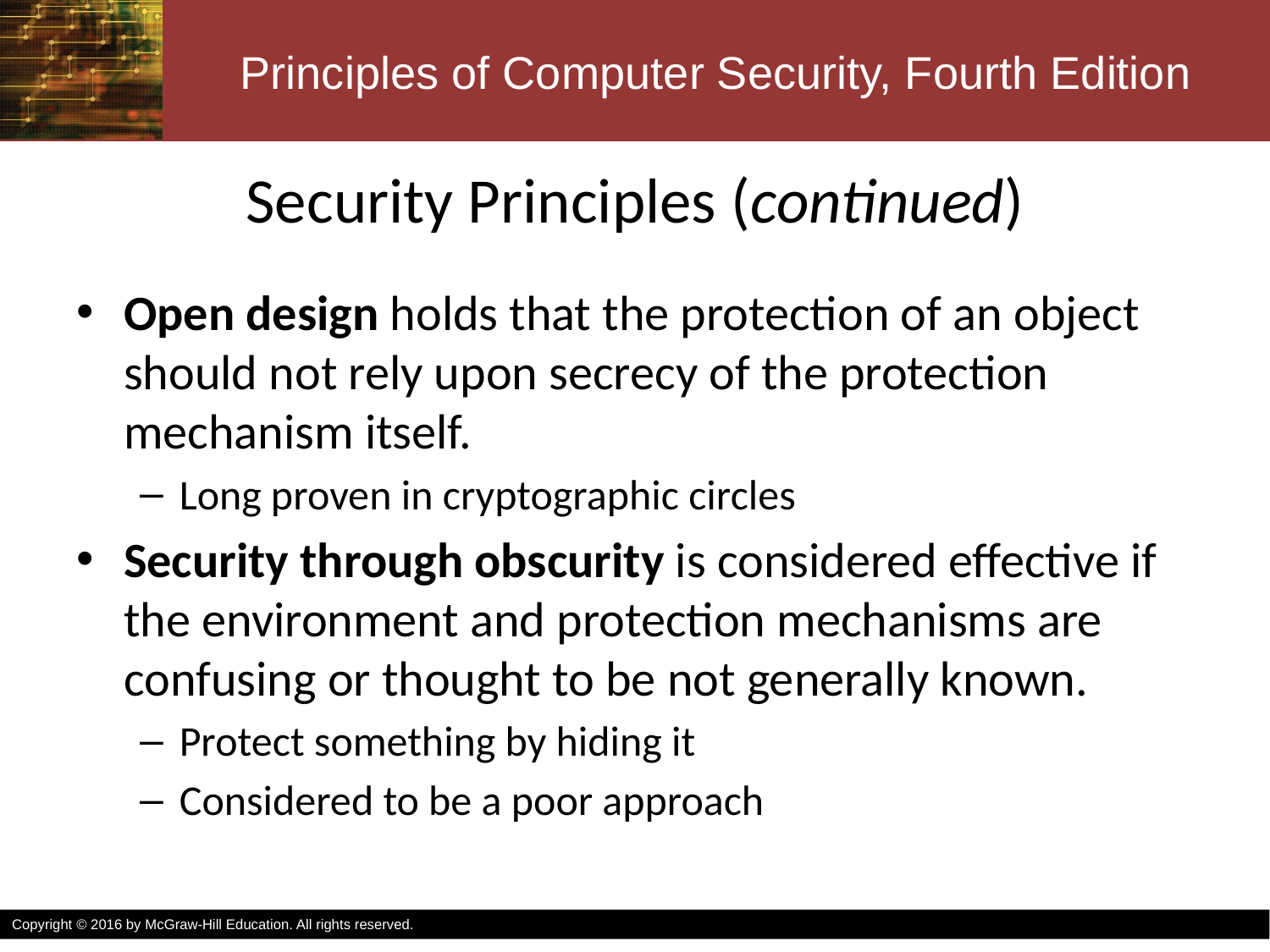

# Security Principles (continued)
Open design holds that the protection of an object should not rely upon secrecy of the protection mechanism itself.
Long proven in cryptographic circles
Security through obscurity is considered effective if the environment and protection mechanisms are confusing or thought to be not generally known.
Protect something by hiding it
Considered to be a poor approach